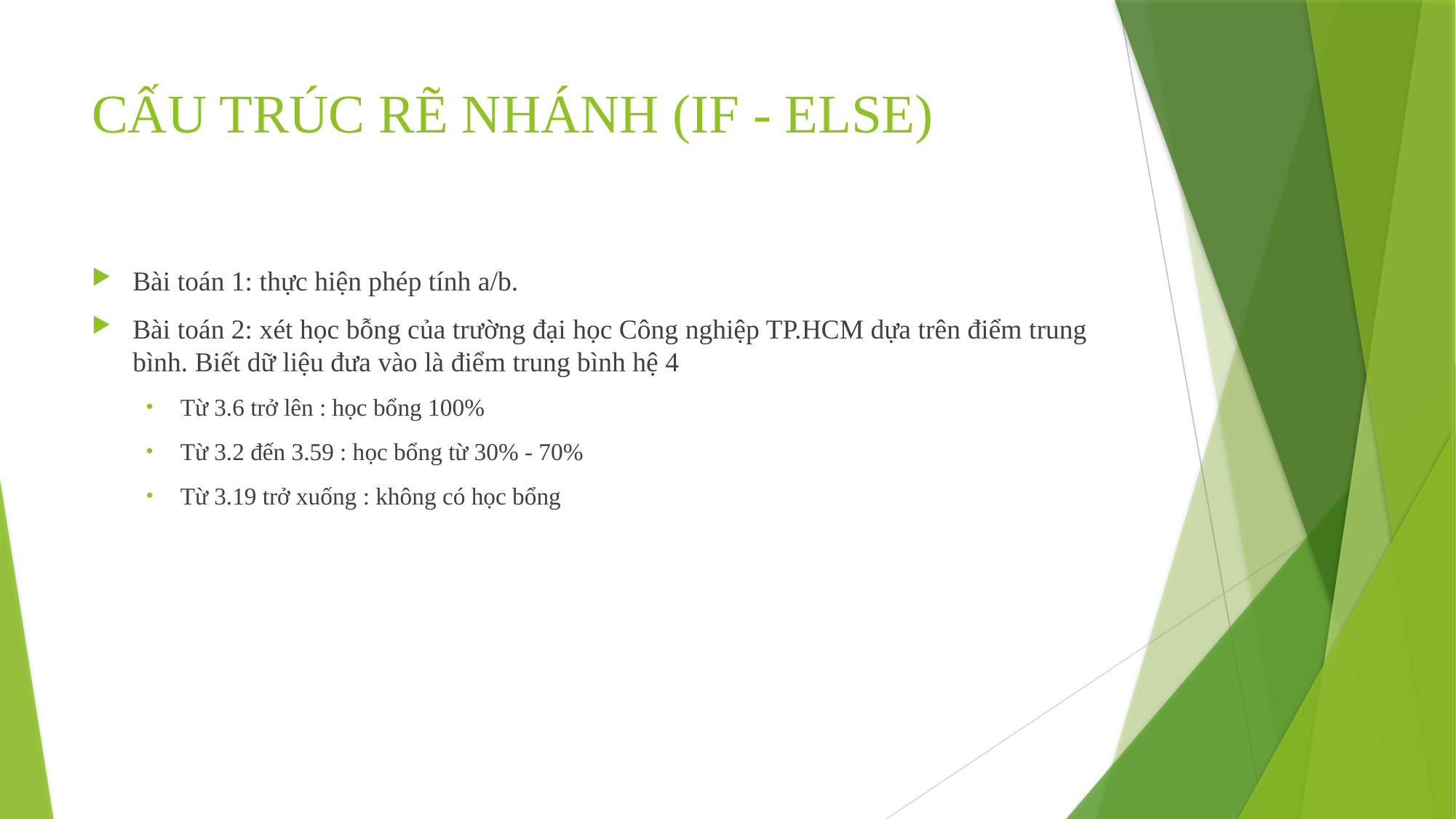

# CẤU TRÚC RẼ NHÁNH (IF - ELSE)
Bài toán 1: thực hiện phép tính a/b.
Bài toán 2: xét học bỗng của trường đại học Công nghiệp TP.HCM dựa trên điểm trung bình. Biết dữ liệu đưa vào là điểm trung bình hệ 4
Từ 3.6 trở lên : học bổng 100%
Từ 3.2 đến 3.59 : học bổng từ 30% - 70%
Từ 3.19 trở xuống : không có học bổng